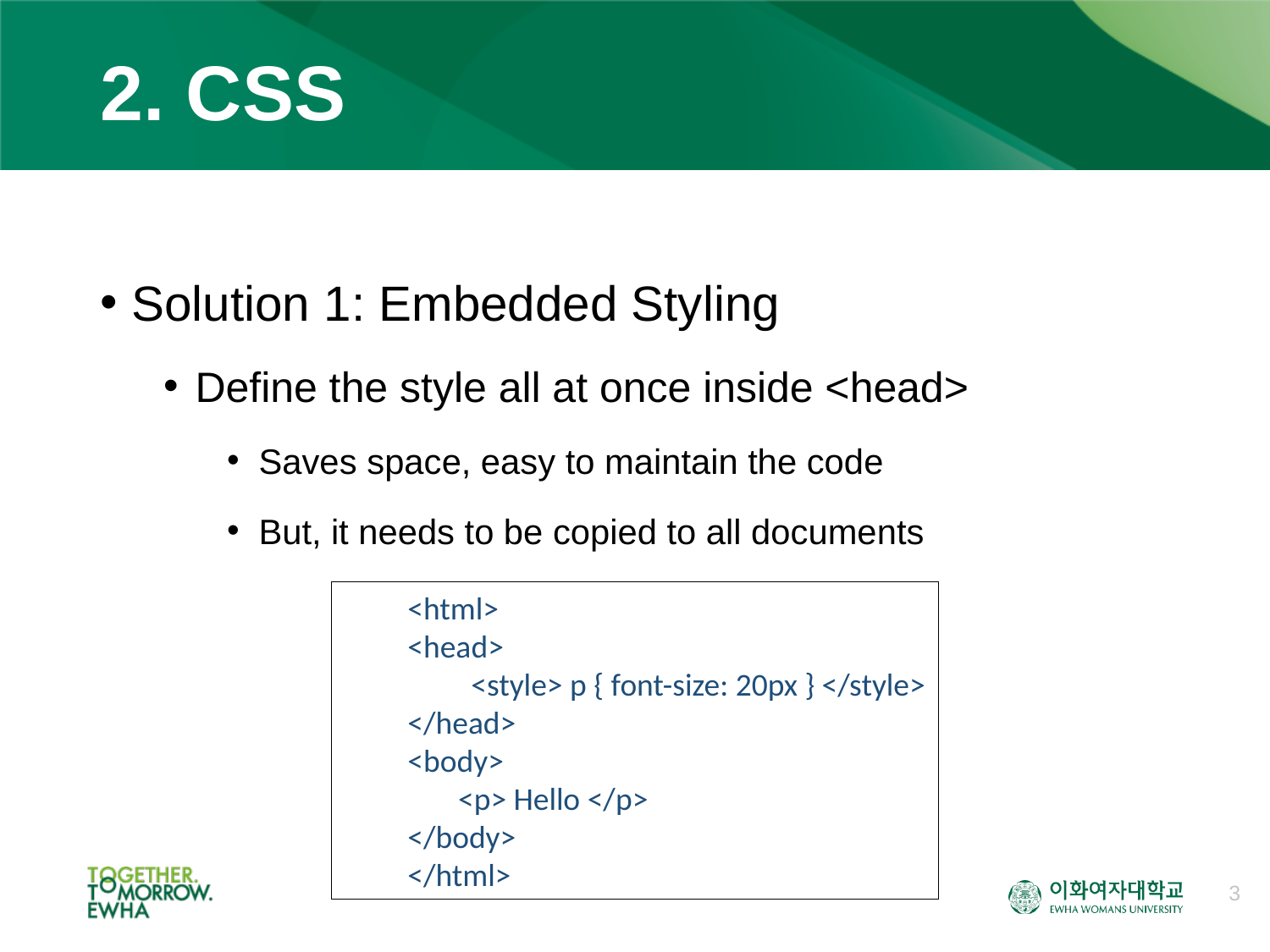

# 2. CSS
Solution 1: Embedded Styling
Define the style all at once inside <head>
Saves space, easy to maintain the code
But, it needs to be copied to all documents
<html>
<head>
<style> p { font-size: 20px } </style>
</head>
<body>
       <p> Hello </p>
</body>
</html>
3